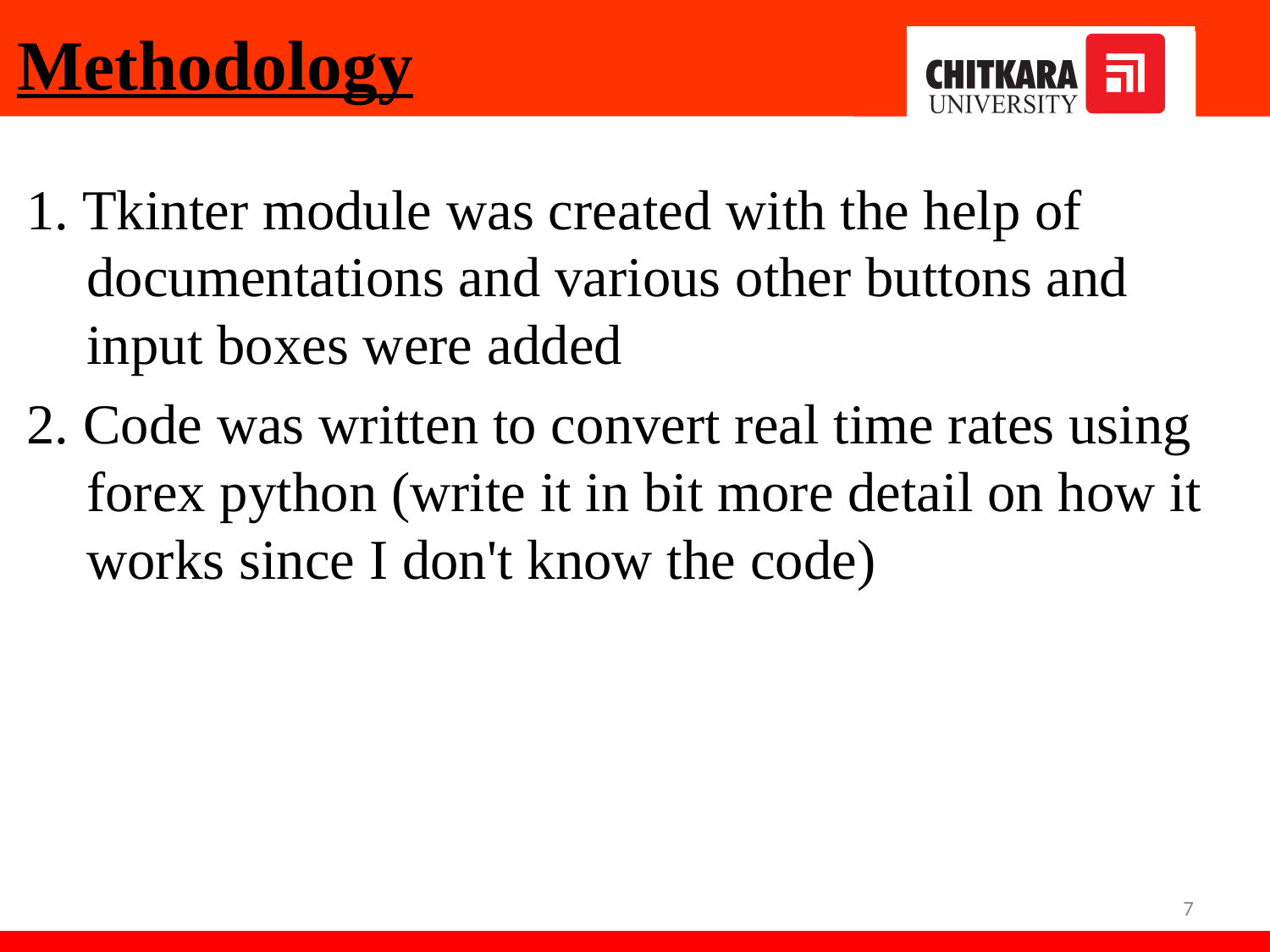

# Methodology
1. Tkinter module was created with the help of documentations and various other buttons and input boxes were added
2. Code was written to convert real time rates using forex python (write it in bit more detail on how it works since I don't know the code)

7